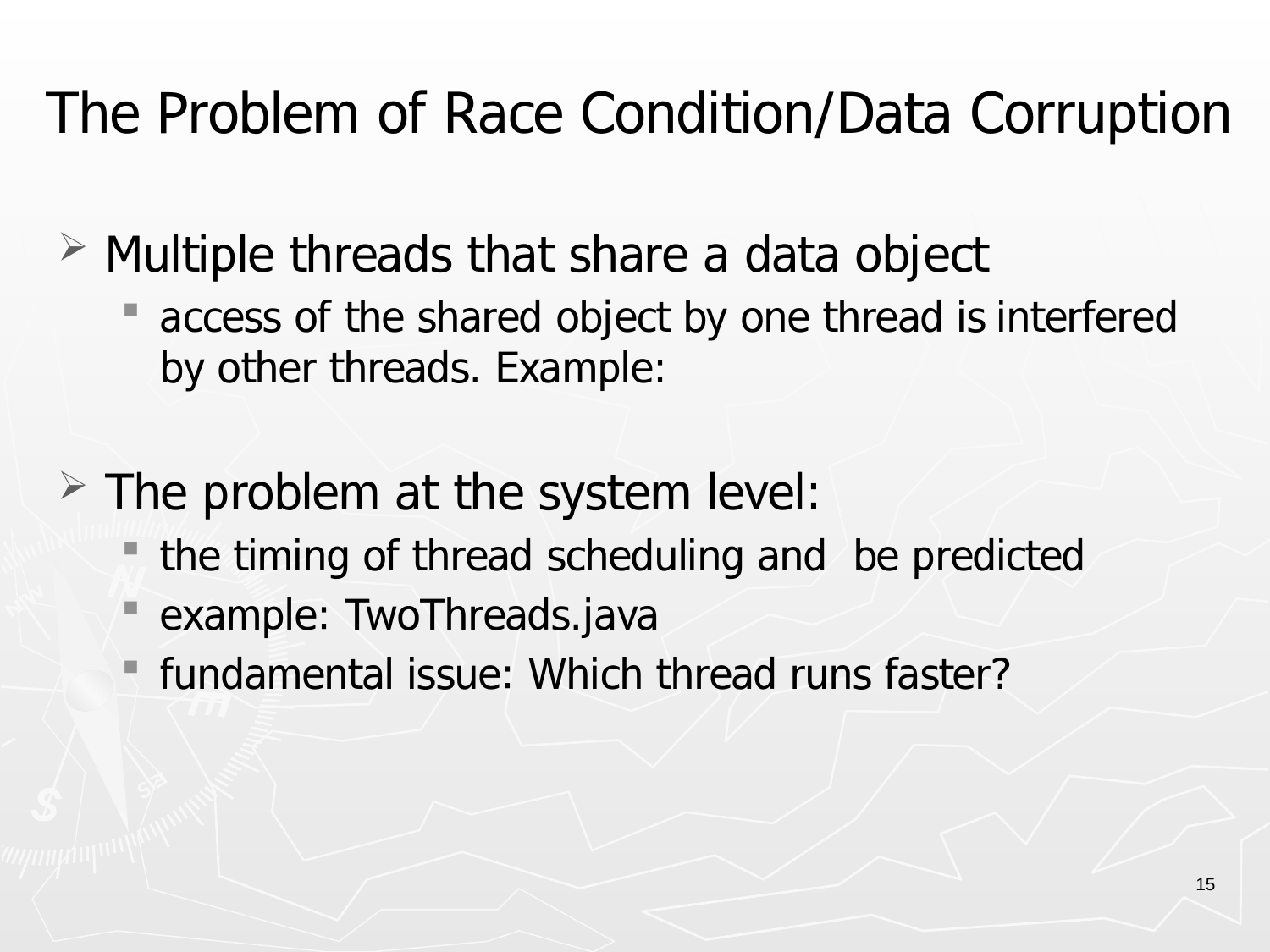

# The Problem of Race Condition/Data Corruption
Multiple threads that share a data object
access of the shared object by one thread is interfered by other threads. Example:

The problem at the system level:
the timing of thread scheduling and  be predicted
example: TwoThreads.java
fundamental issue: Which thread runs faster?

15